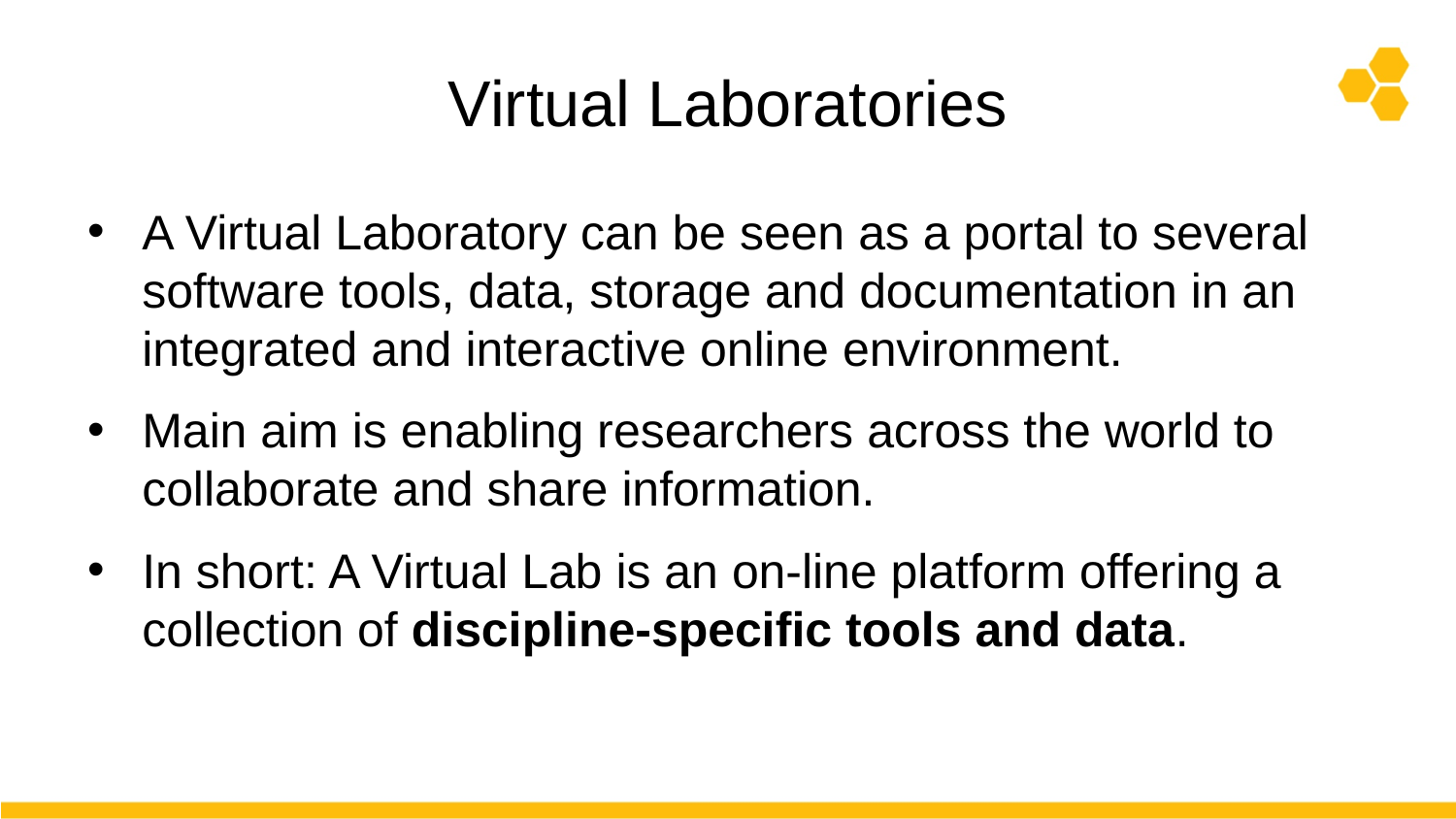

# Virtual Laboratories
A Virtual Laboratory can be seen as a portal to several software tools, data, storage and documentation in an integrated and interactive online environment.
Main aim is enabling researchers across the world to collaborate and share information.
In short: A Virtual Lab is an on-line platform offering a collection of discipline-specific tools and data.